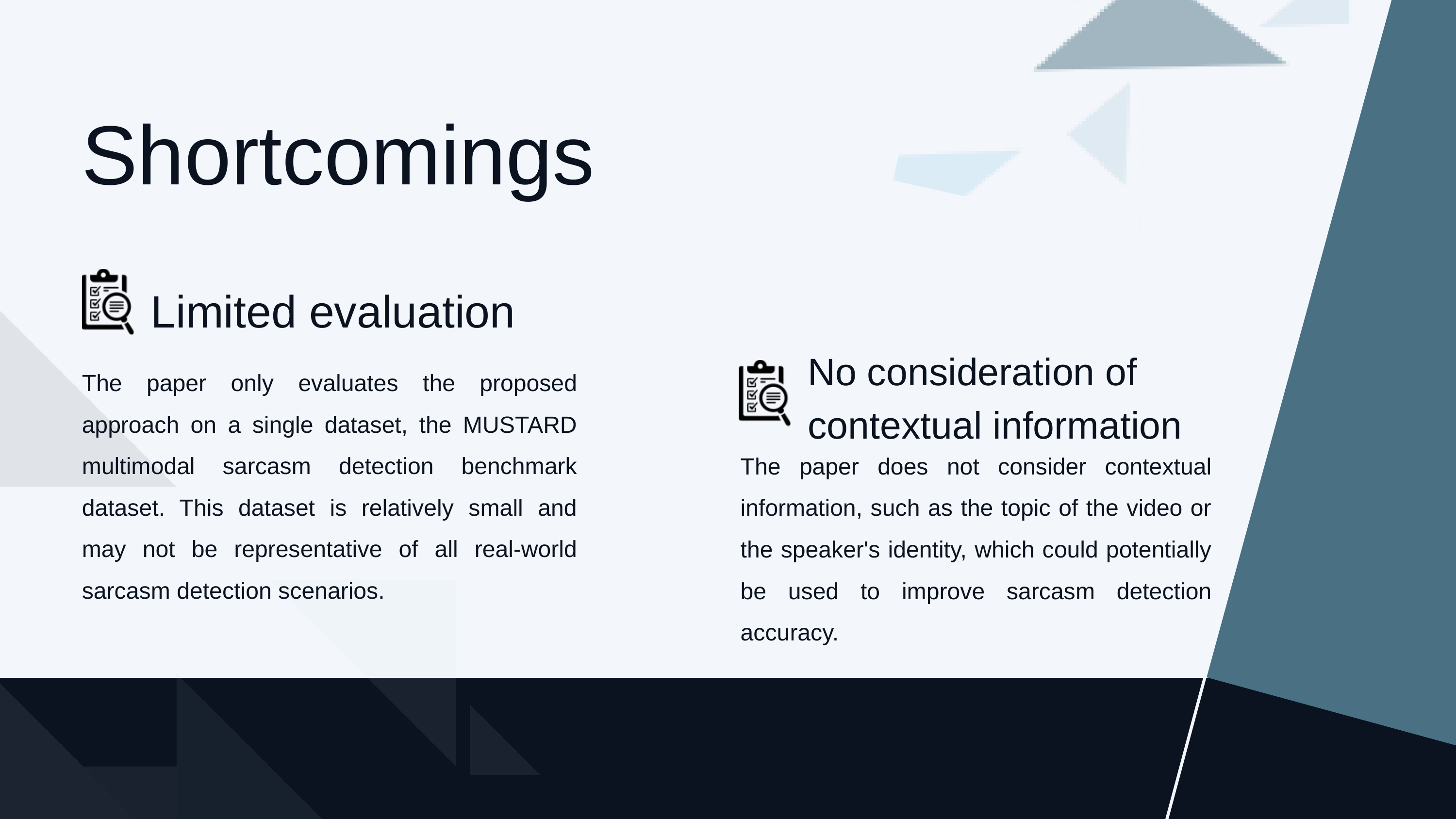

Shortcomings

Limited evaluation
No consideration of contextual information
The paper only evaluates the proposed approach on a single dataset, the MUSTARD multimodal sarcasm detection benchmark dataset. This dataset is relatively small and may not be representative of all real-world sarcasm detection scenarios.

The paper does not consider contextual information, such as the topic of the video or the speaker's identity, which could potentially be used to improve sarcasm detection accuracy.